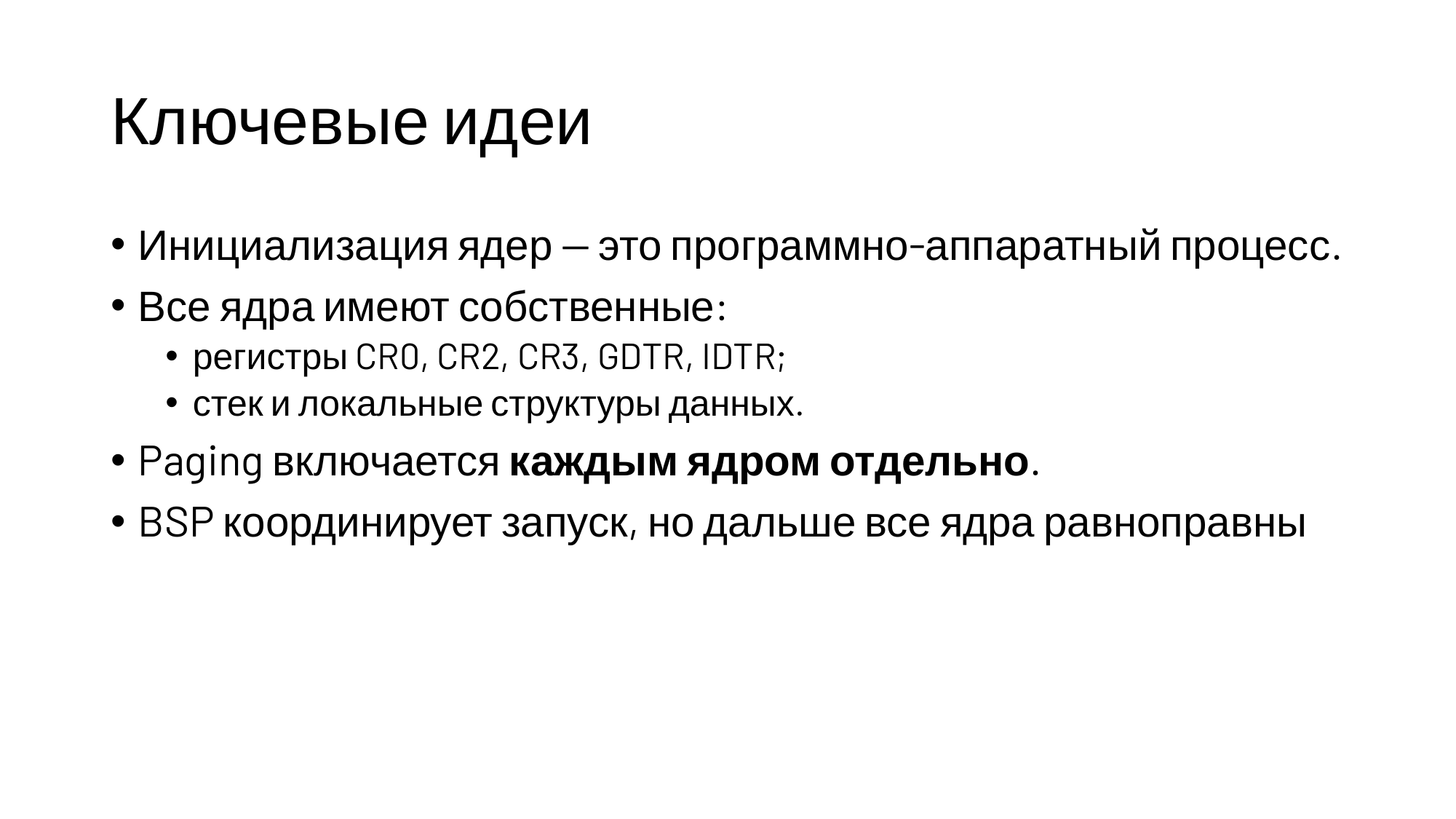

# Ключевые идеи
Инициализация ядер — это программно-аппаратный процесс.
Все ядра имеют собственные:
регистры CR0, CR2, CR3, GDTR, IDTR;
стек и локальные структуры данных.
Paging включается каждым ядром отдельно.
BSP координирует запуск, но дальше все ядра равноправны